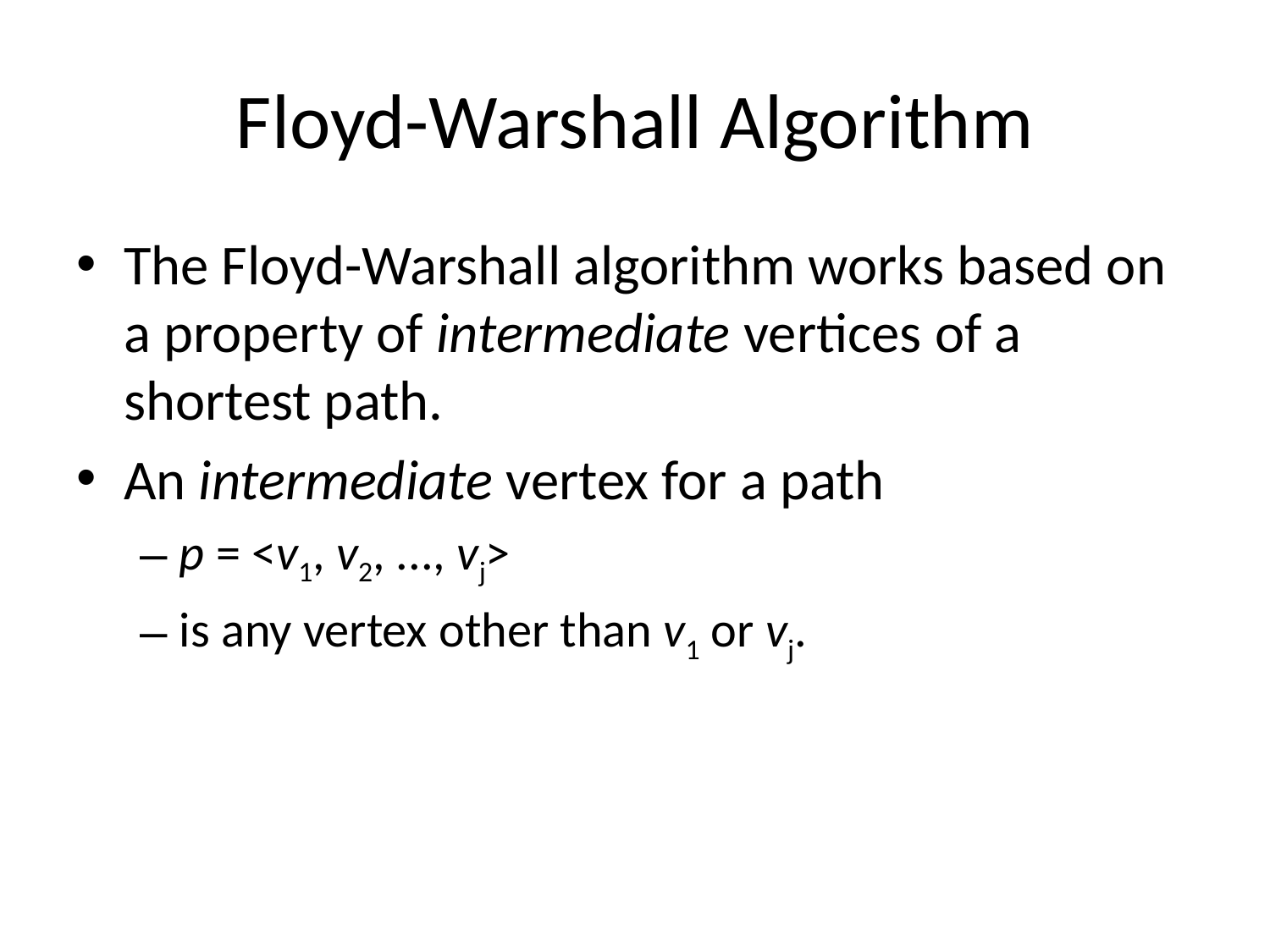

# Floyd-Warshall Algorithm
The Floyd-Warshall algorithm works based on a property of intermediate vertices of a shortest path.
An intermediate vertex for a path
p = <v1, v2, ..., vj>
is any vertex other than v1 or vj.